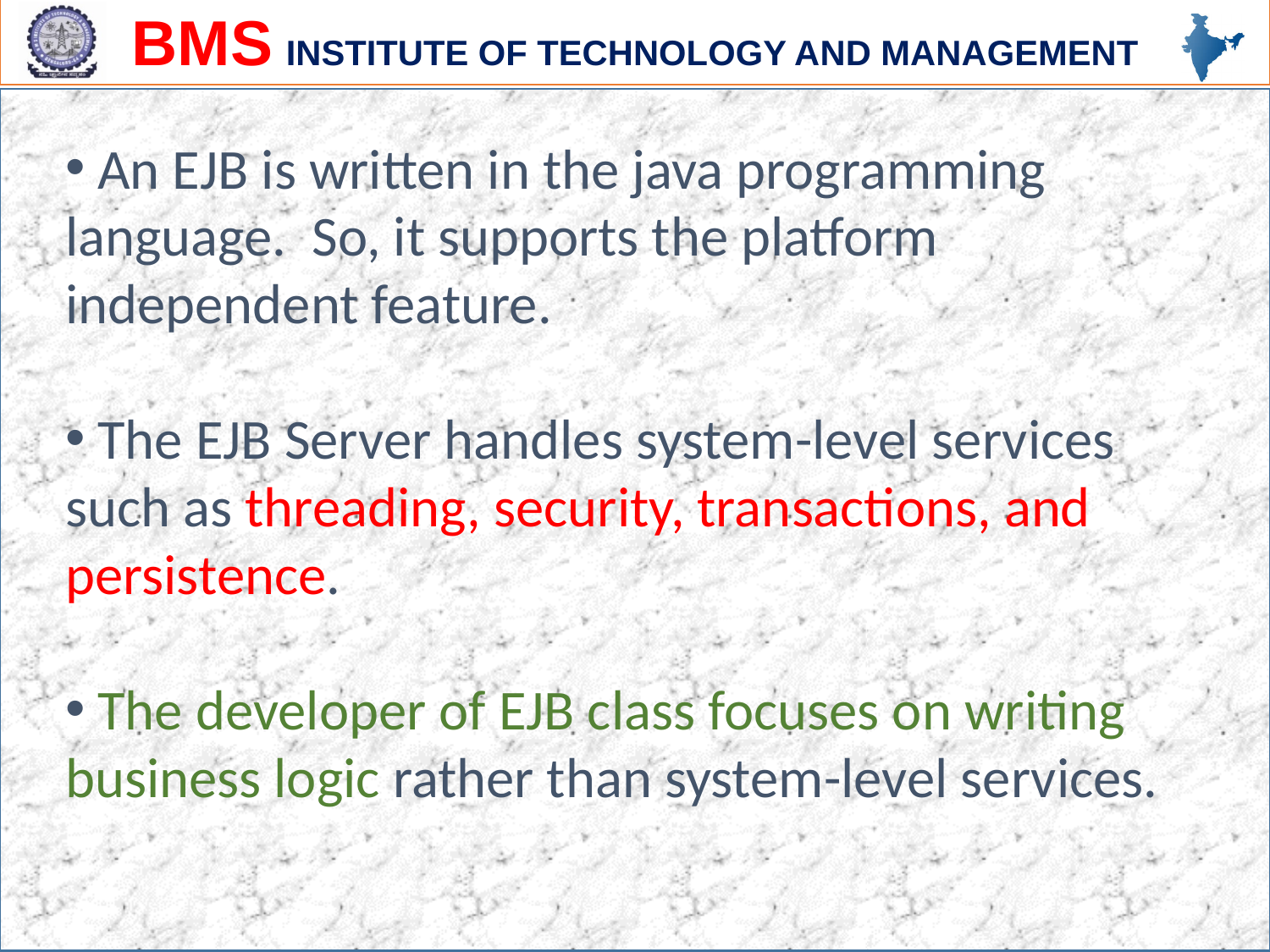

An EJB is written in the java programming language.  So, it supports the platform independent feature.

 The EJB Server handles system-level services such as threading, security, transactions, and persistence.

 The developer of EJB class focuses on writing business logic rather than system-level services.